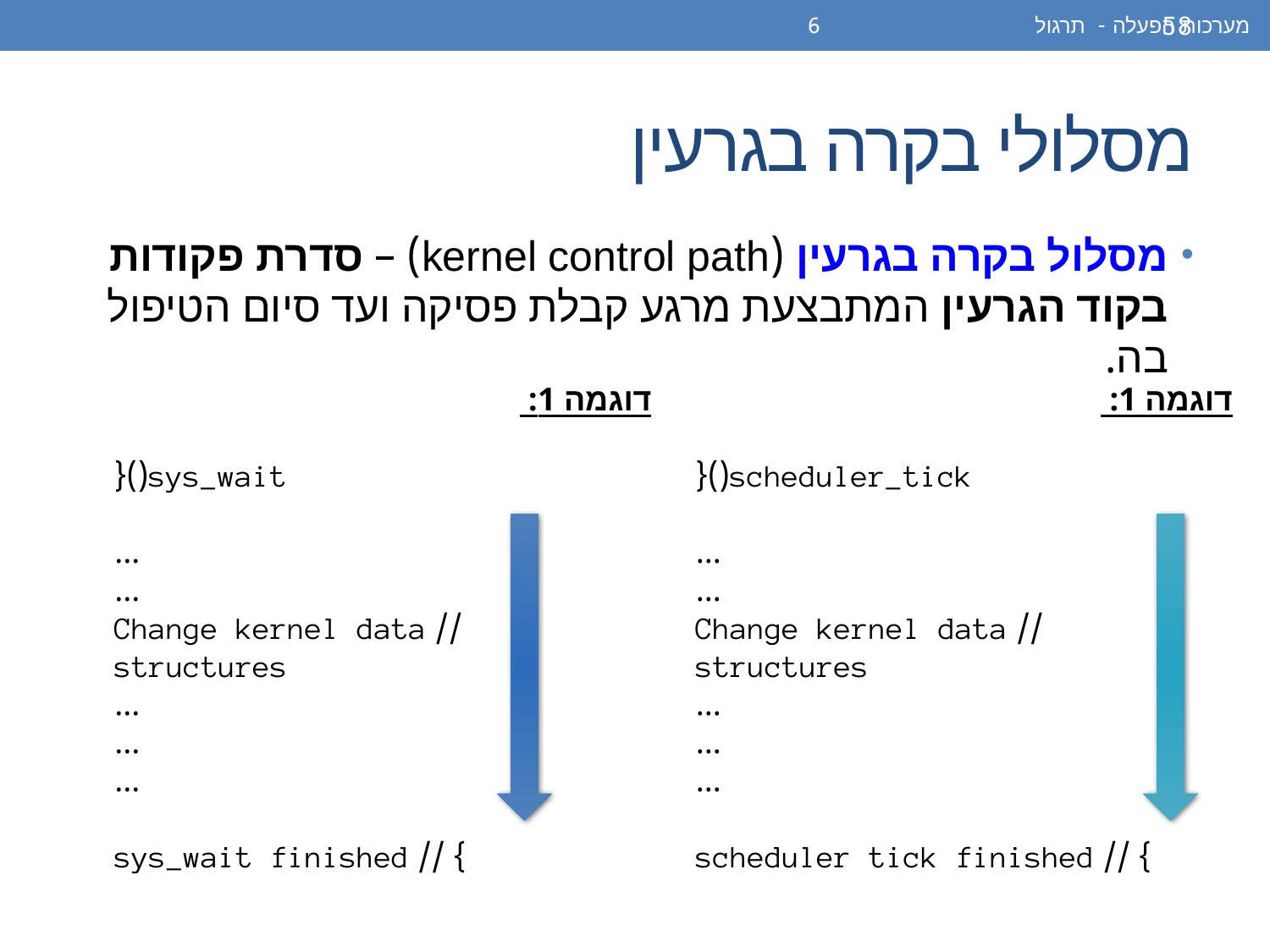

מערכות הפעלה - תרגול 6
58
# מסלולי בקרה בגרעין
מסלול בקרה בגרעין (kernel control path) – סדרת פקודות בקוד הגרעין המתבצעת מרגע קבלת פסיקה ועד סיום הטיפול בה.

דוגמה 1:

sys_wait(){

...
...
// Change kernel data structures
...
...
...

} // sys_wait finished
דוגמה 1:

scheduler_tick(){

...
...
// Change kernel data structures
...
...
...

} // scheduler tick finished